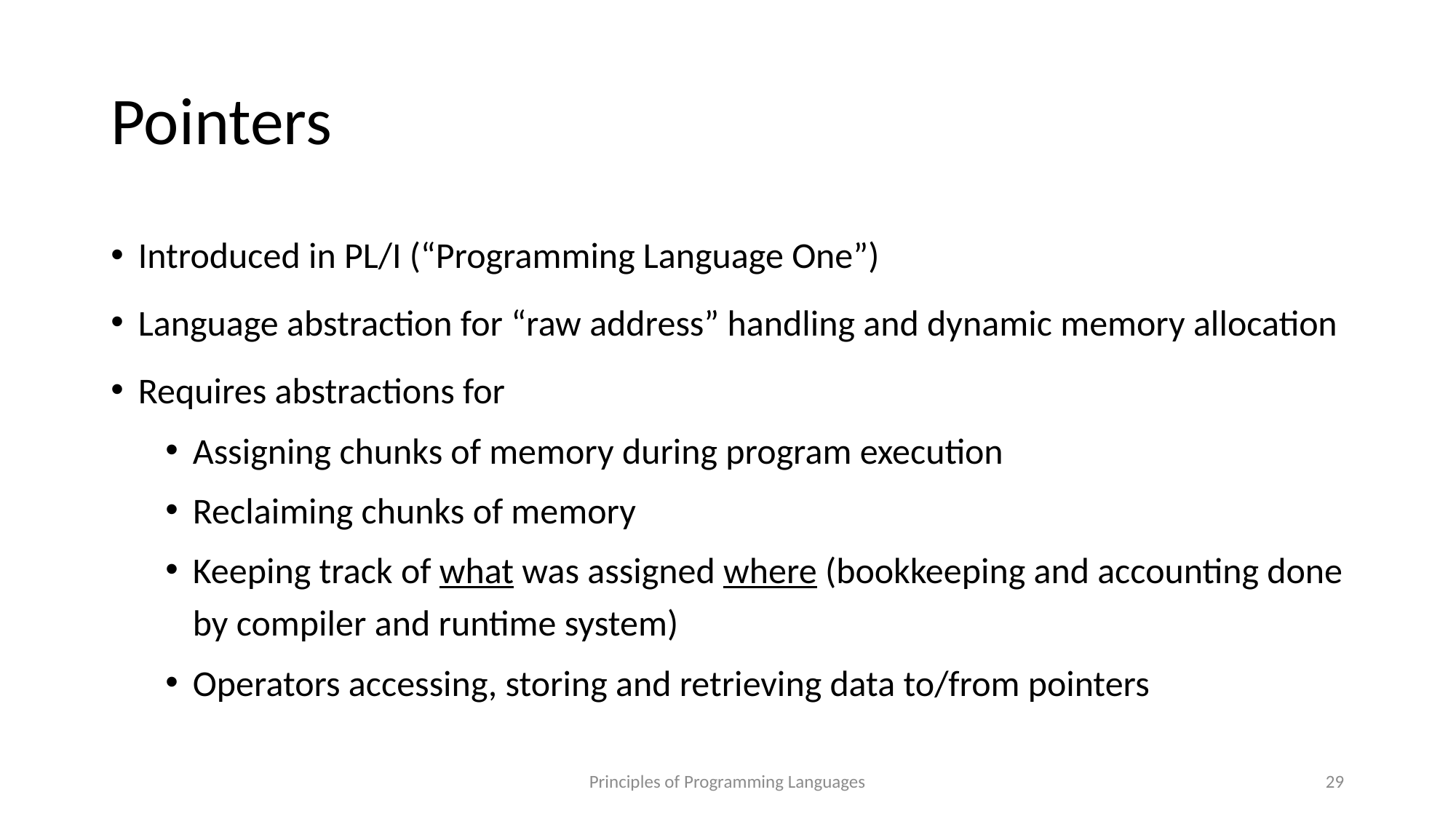

# Pointers
Introduced in PL/I (“Programming Language One”)
Language abstraction for “raw address” handling and dynamic memory allocation
Requires abstractions for
Assigning chunks of memory during program execution
Reclaiming chunks of memory
Keeping track of what was assigned where (bookkeeping and accounting done by compiler and runtime system)
Operators accessing, storing and retrieving data to/from pointers

Principles of Programming Languages
29